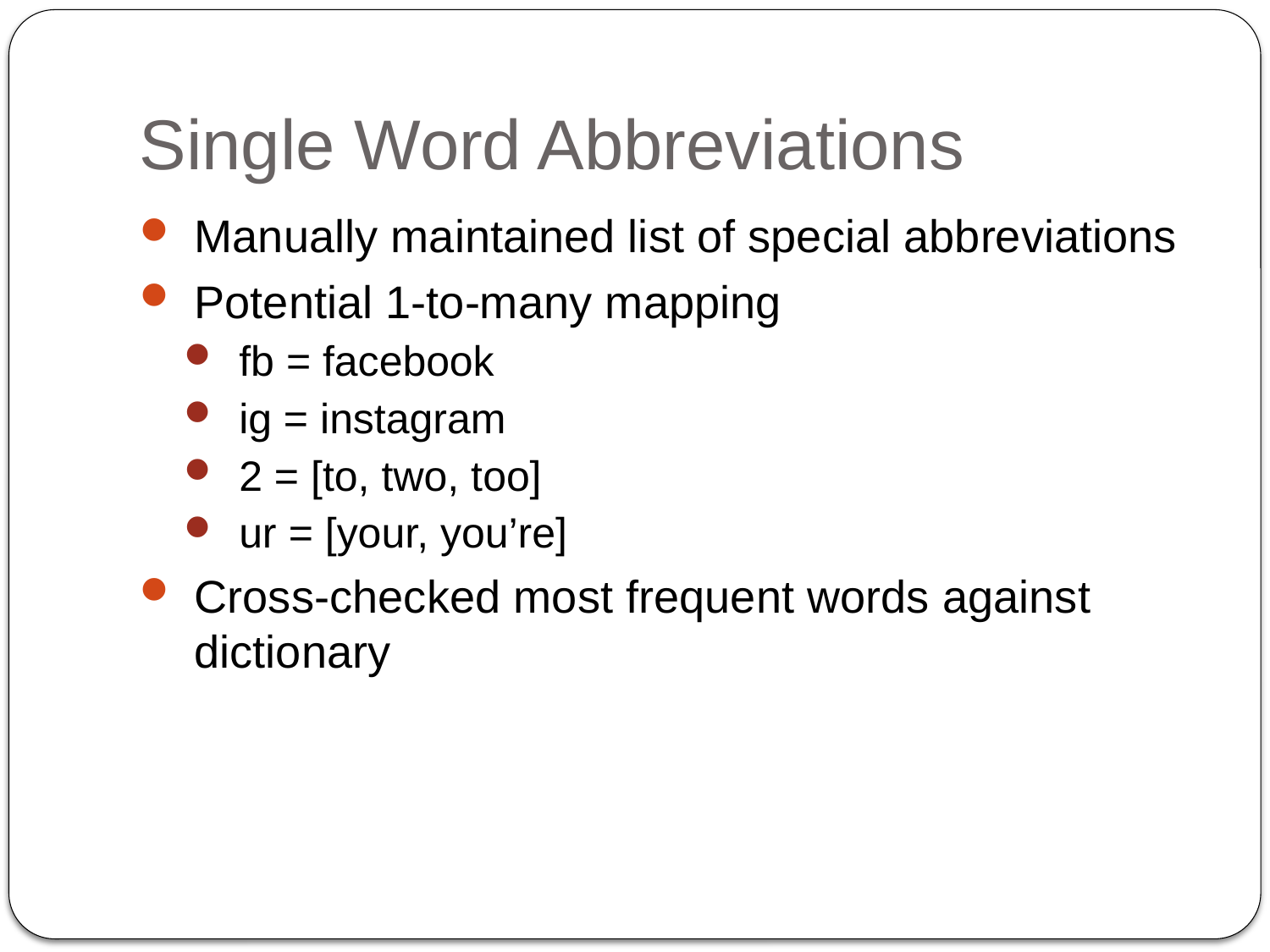

# Single Word Abbreviations
Manually maintained list of special abbreviations
Potential 1-to-many mapping
fb = facebook
ig = instagram
2 = [to, two, too]
ur = [your, you’re]
Cross-checked most frequent words against dictionary